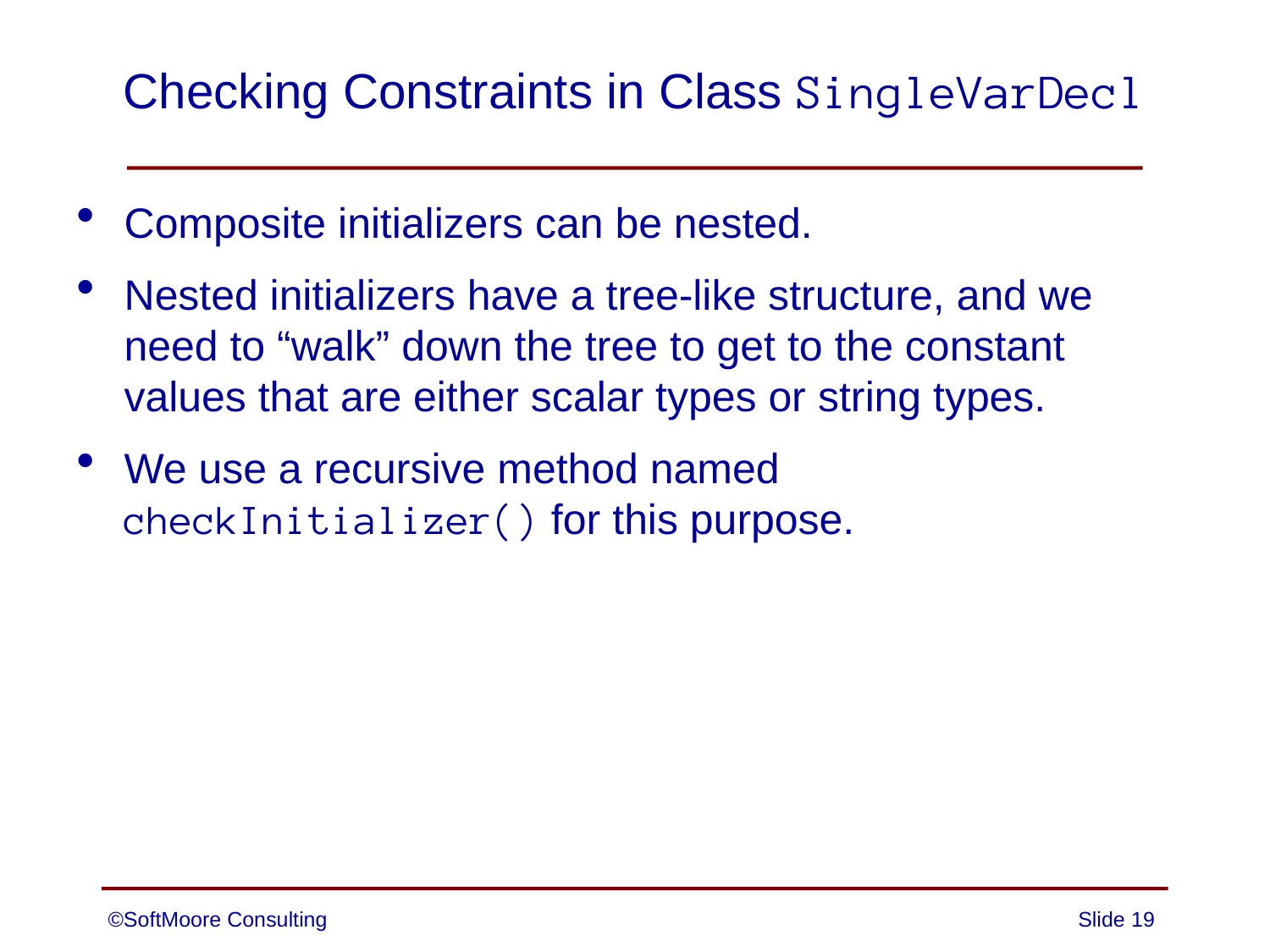

# Checking Constraints in Class SingleVarDecl
Composite initializers can be nested.
Nested initializers have a tree-like structure, and we need to “walk” down the tree to get to the constant values that are either scalar types or string types.
We use a recursive method named checkInitializer() for this purpose.
©SoftMoore Consulting
Slide 19